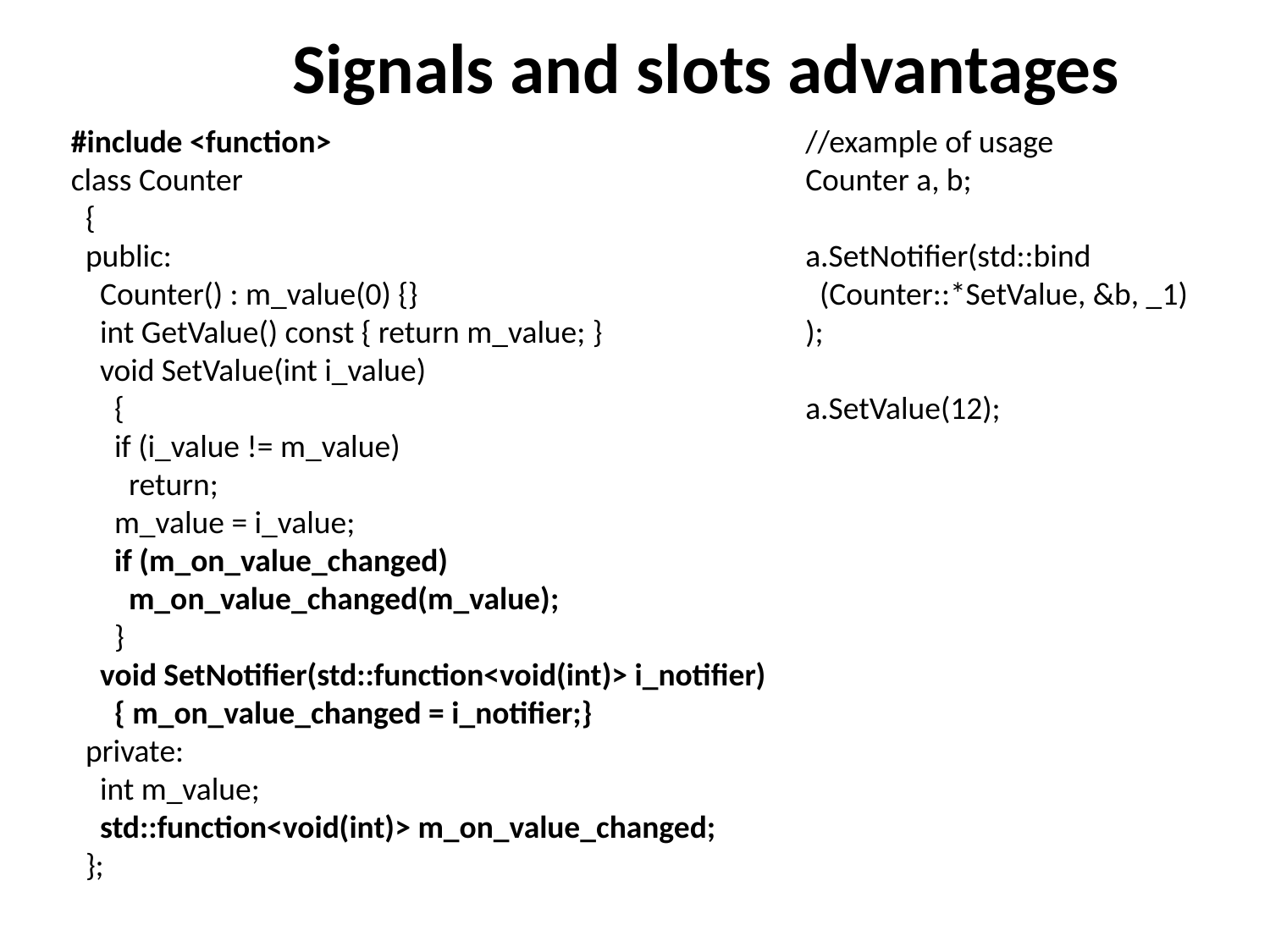

Signals and slots advantages
#include <function>
class Counter
  {
  public:
    Counter() : m_value(0) {}
    int GetValue() const { return m_value; }
    void SetValue(int i_value)
      {
      if (i_value != m_value)
        return;
      m_value = i_value;
      if (m_on_value_changed)
        m_on_value_changed(m_value);
      }
    void SetNotifier(std::function<void(int)> i_notifier)
      { m_on_value_changed = i_notifier;}
  private:
    int m_value;
    std::function<void(int)> m_on_value_changed;
  };
//example of usage
Counter a, b;

a.SetNotifier(std::bind
  (Counter::*SetValue, &b, _1)
);

a.SetValue(12);